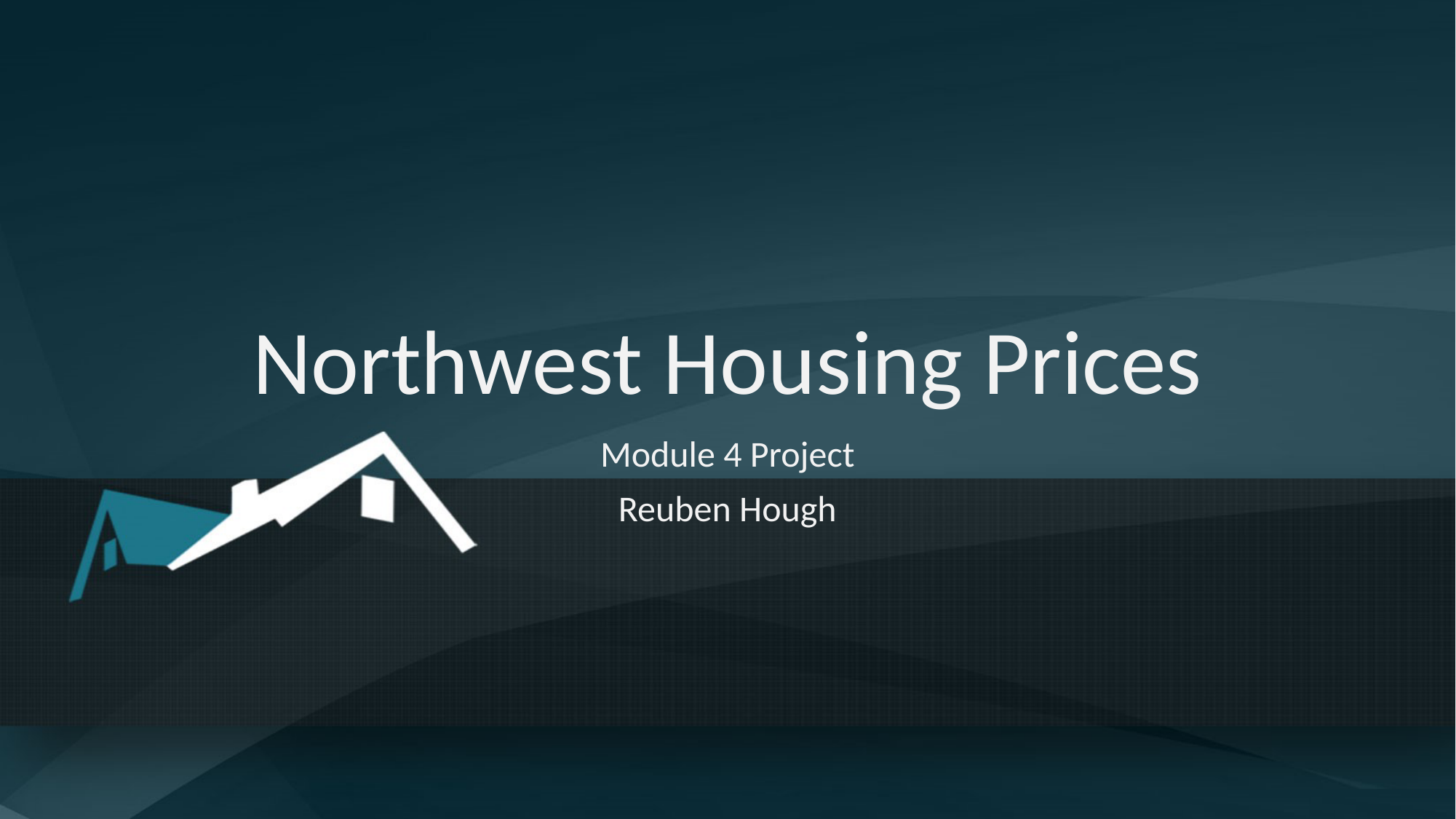

# Northwest Housing Prices
Module 4 Project
Reuben Hough